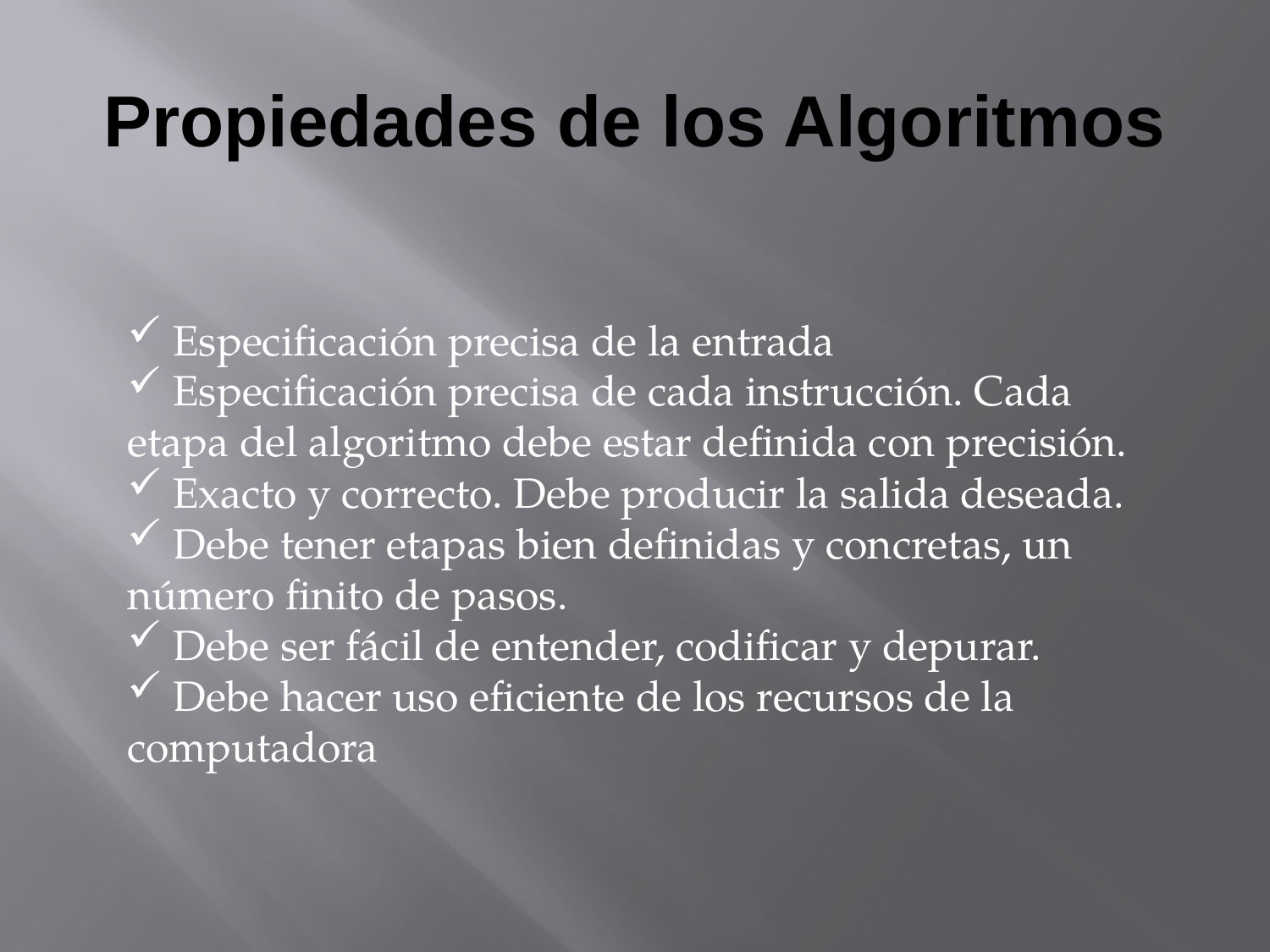

# Propiedades de los Algoritmos

 Especificación precisa de la entrada
 Especificación precisa de cada instrucción. Cada etapa del algoritmo debe estar definida con precisión.
 Exacto y correcto. Debe producir la salida deseada.
 Debe tener etapas bien definidas y concretas, un número finito de pasos.
 Debe ser fácil de entender, codificar y depurar.
 Debe hacer uso eficiente de los recursos de la computadora